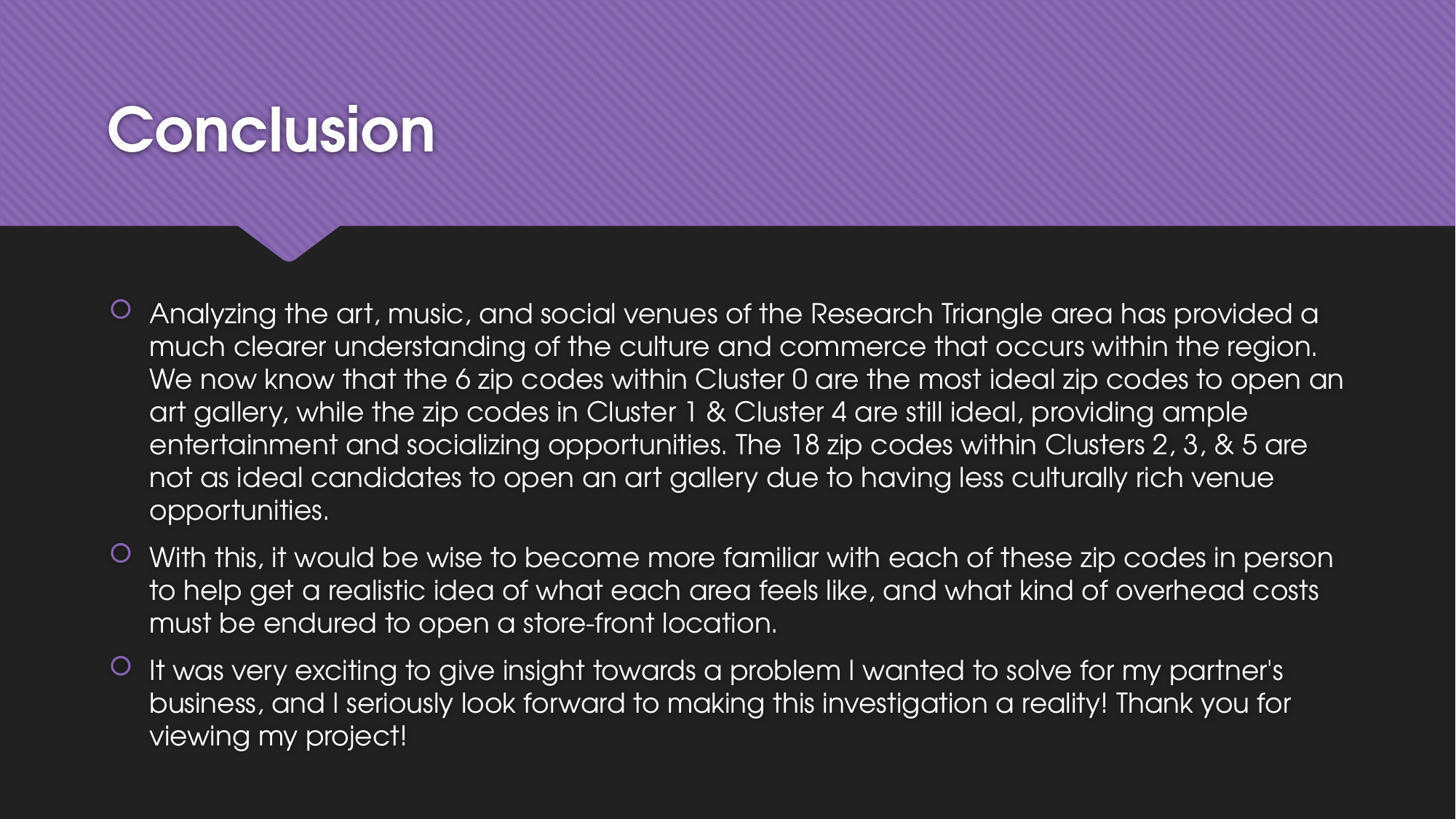

# Conclusion
Analyzing the art, music, and social venues of the Research Triangle area has provided a much clearer understanding of the culture and commerce that occurs within the region. We now know that the 6 zip codes within Cluster 0 are the most ideal zip codes to open an art gallery, while the zip codes in Cluster 1 & Cluster 4 are still ideal, providing ample entertainment and socializing opportunities. The 18 zip codes within Clusters 2, 3, & 5 are not as ideal candidates to open an art gallery due to having less culturally rich venue opportunities.
With this, it would be wise to become more familiar with each of these zip codes in person to help get a realistic idea of what each area feels like, and what kind of overhead costs must be endured to open a store-front location.
It was very exciting to give insight towards a problem I wanted to solve for my partner's business, and I seriously look forward to making this investigation a reality! Thank you for viewing my project!